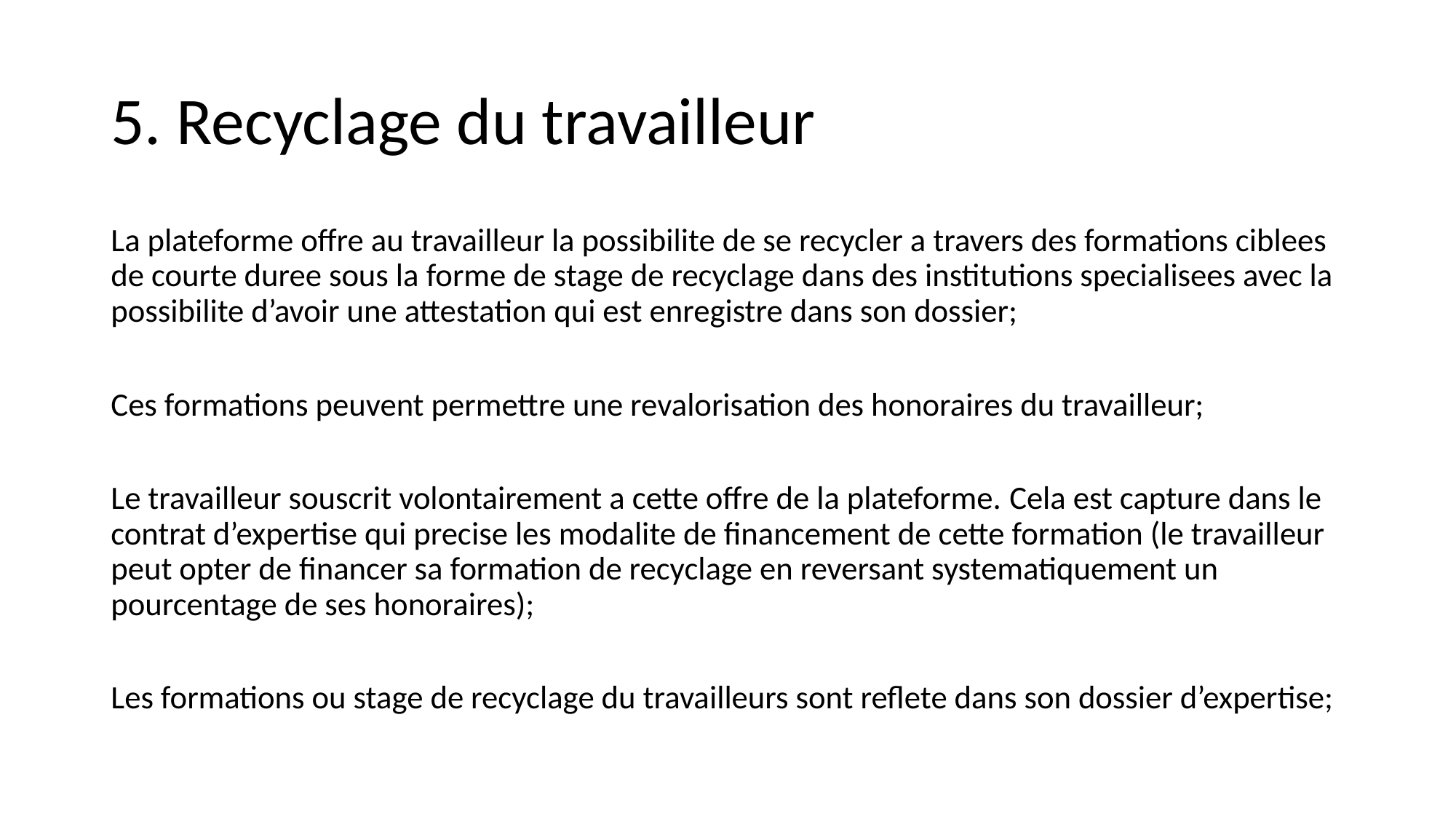

# 5. Recyclage du travailleur
La plateforme offre au travailleur la possibilite de se recycler a travers des formations ciblees de courte duree sous la forme de stage de recyclage dans des institutions specialisees avec la possibilite d’avoir une attestation qui est enregistre dans son dossier;

Ces formations peuvent permettre une revalorisation des honoraires du travailleur;

Le travailleur souscrit volontairement a cette offre de la plateforme. Cela est capture dans le contrat d’expertise qui precise les modalite de financement de cette formation (le travailleur peut opter de financer sa formation de recyclage en reversant systematiquement un pourcentage de ses honoraires);

Les formations ou stage de recyclage du travailleurs sont reflete dans son dossier d’expertise;